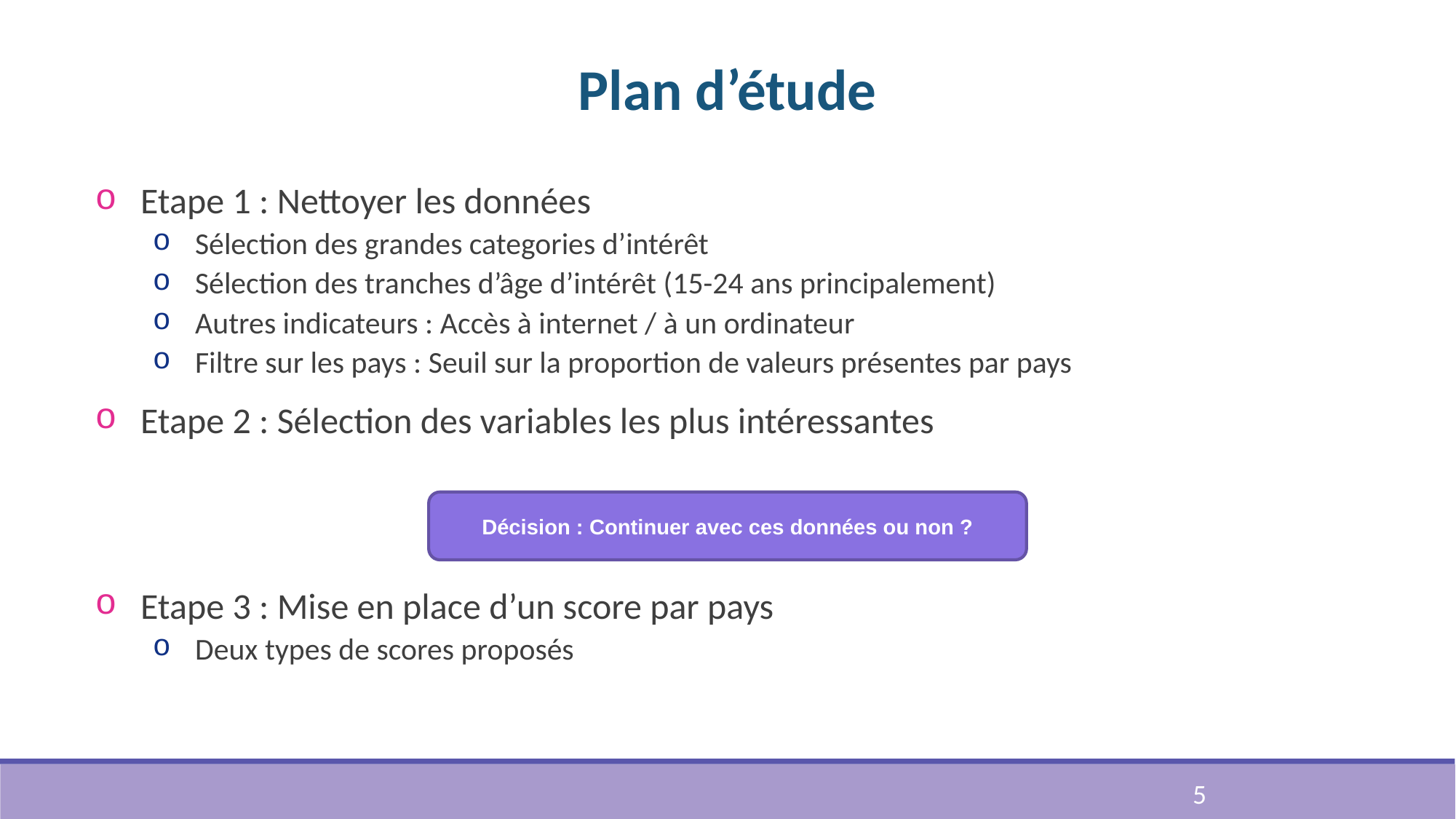

# Plan d’étude
Etape 1 : Nettoyer les données
Sélection des grandes categories d’intérêt
Sélection des tranches d’âge d’intérêt (15-24 ans principalement)
Autres indicateurs : Accès à internet / à un ordinateur
Filtre sur les pays : Seuil sur la proportion de valeurs présentes par pays
Etape 2 : Sélection des variables les plus intéressantes

Etape 3 : Mise en place d’un score par pays
Deux types de scores proposés

Décision : Continuer avec ces données ou non ?
5